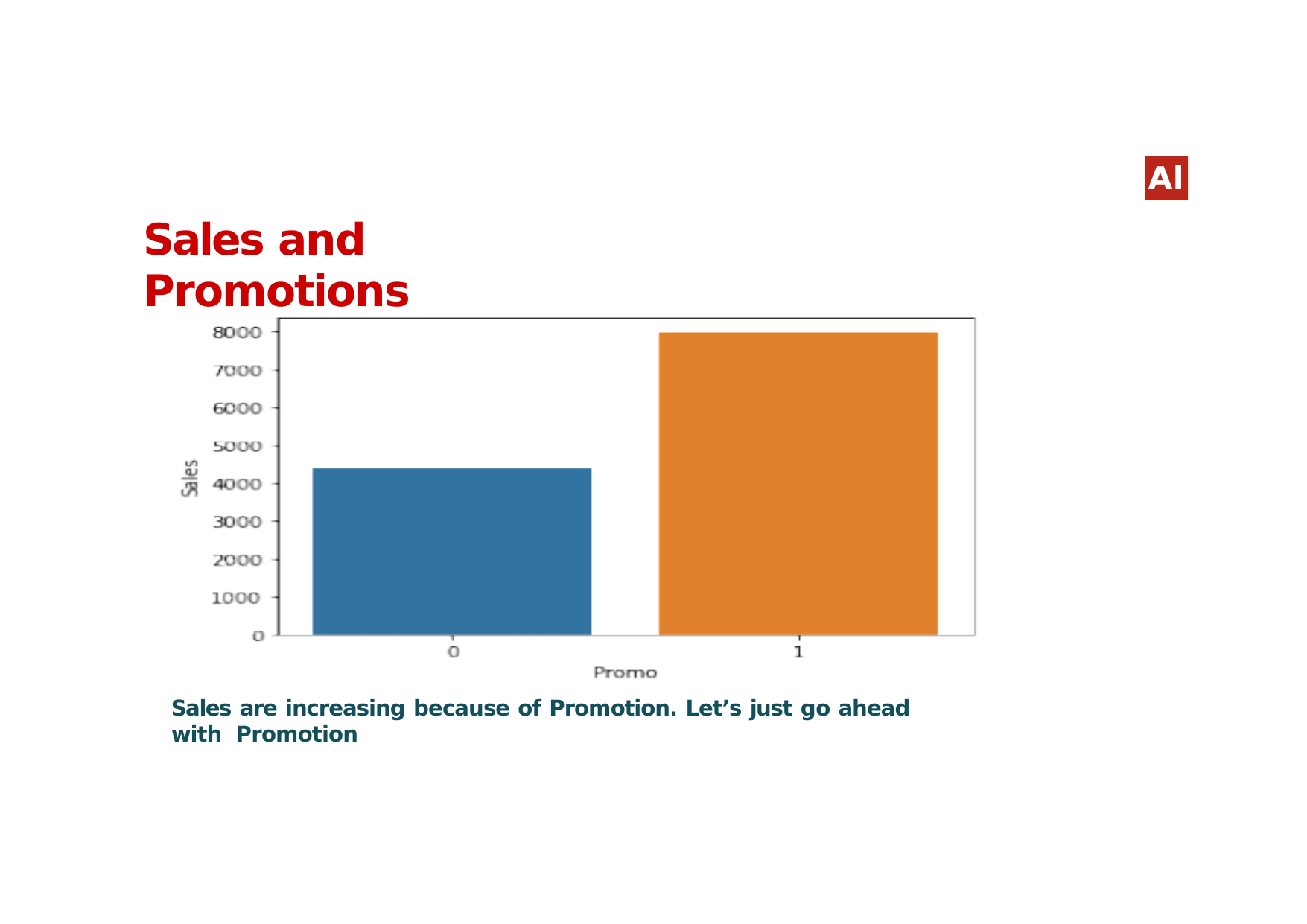

# Sales and Promotions

Sales are increasing because of Promotion. Let’s just go ahead with  Promotion